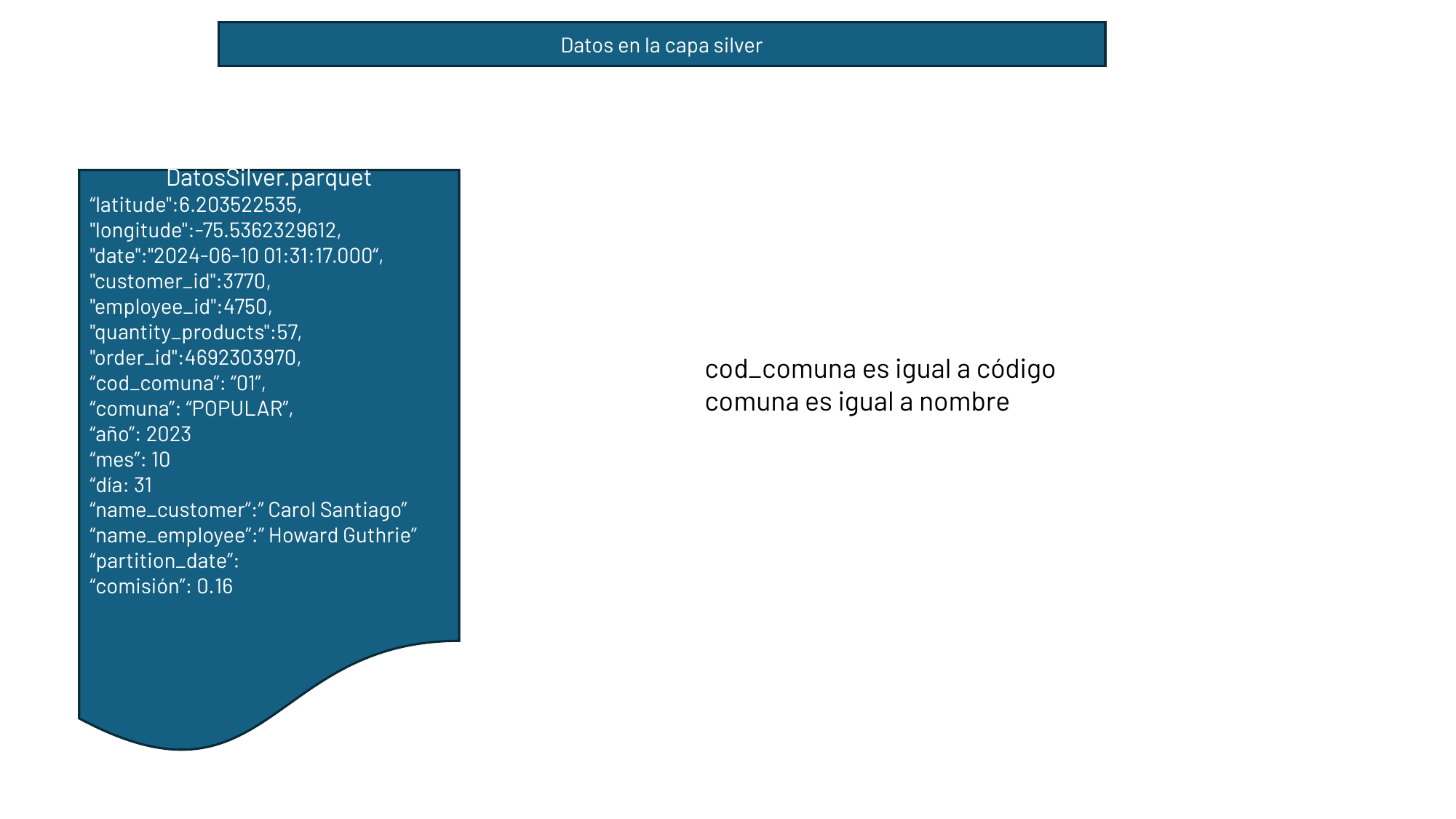

Datos en la capa silver

DatosSilver.parquet
“latitude":6.203522535,
"longitude":-75.5362329612,
"date":"2024-06-10 01:31:17.000“,
"customer_id":3770,
"employee_id":4750,
"quantity_products":57,
"order_id":4692303970,
“cod_comuna”: “01”,
“comuna”: “POPULAR”,
“año”: 2023
“mes”: 10
“día: 31
“name_customer”:” Carol Santiago”
“name_employee”:” Howard Guthrie”
“partition_date”:
“comisión”: 0.16

cod_comuna es igual a código
comuna es igual a nombre